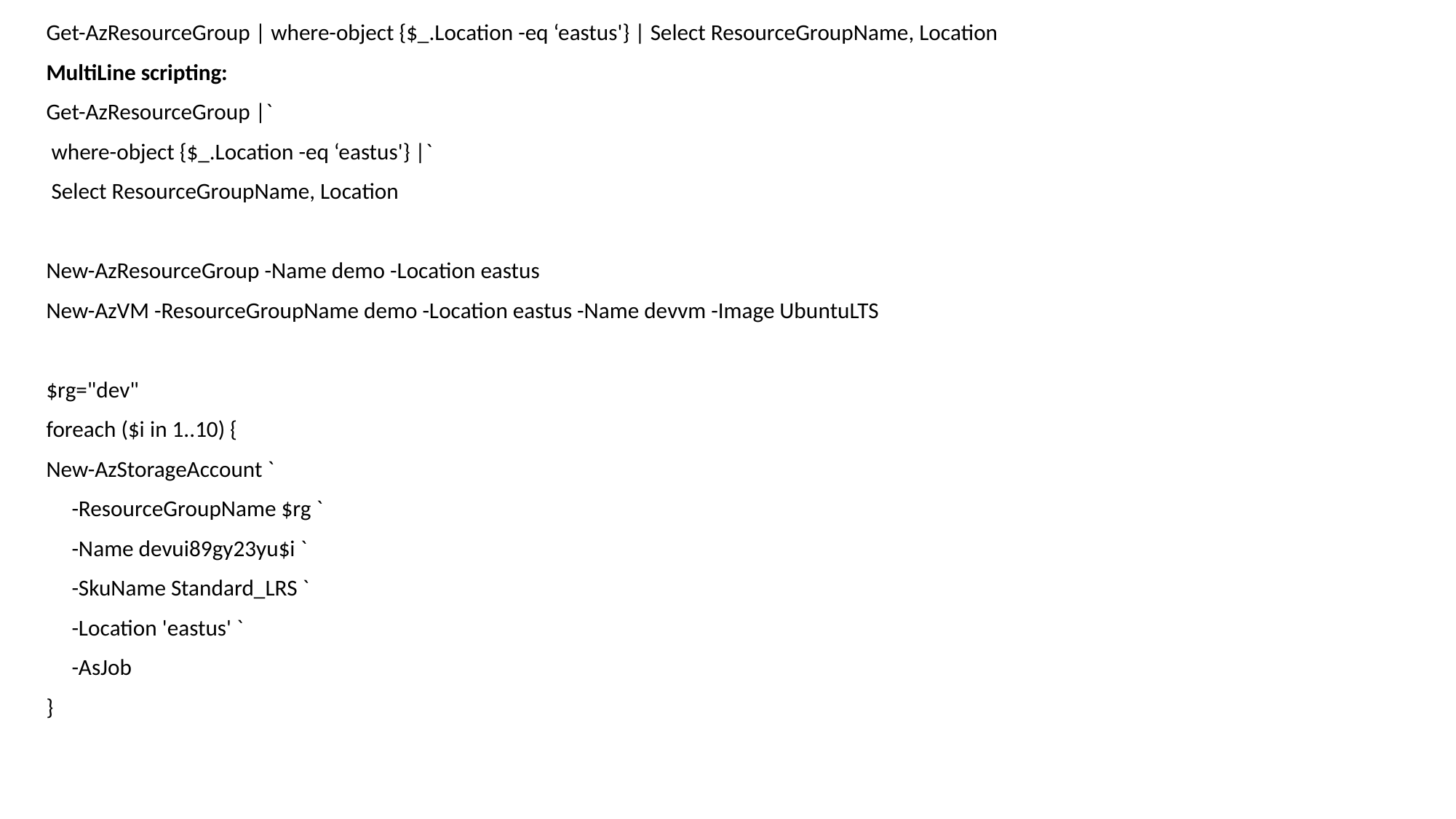

Get-AzResourceGroup | where-object {$_.Location -eq ‘eastus'} | Select ResourceGroupName, Location
MultiLine scripting:
Get-AzResourceGroup |`
 where-object {$_.Location -eq ‘eastus'} |`
 Select ResourceGroupName, Location

New-AzResourceGroup -Name demo -Location eastus
New-AzVM -ResourceGroupName demo -Location eastus -Name devvm -Image UbuntuLTS

$rg="dev"
foreach ($i in 1..10) {
New-AzStorageAccount `
     -ResourceGroupName $rg `
     -Name devui89gy23yu$i `
     -SkuName Standard_LRS `
     -Location 'eastus' `
     -AsJob
}